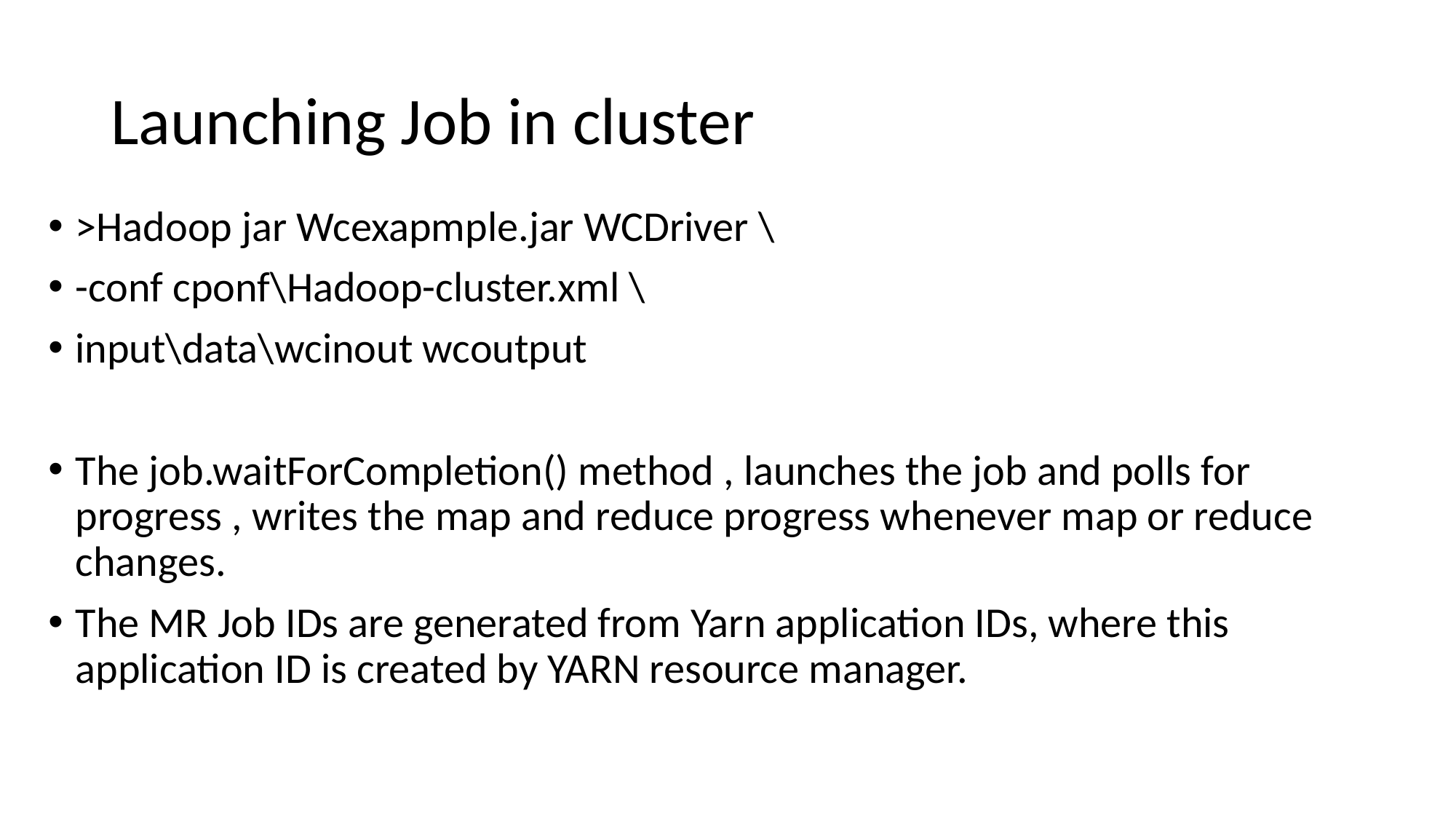

# Launching Job in cluster
>Hadoop jar Wcexapmple.jar WCDriver \
-conf cponf\Hadoop-cluster.xml \
input\data\wcinout wcoutput

The job.waitForCompletion() method , launches the job and polls for progress , writes the map and reduce progress whenever map or reduce changes.
The MR Job IDs are generated from Yarn application IDs, where this application ID is created by YARN resource manager.